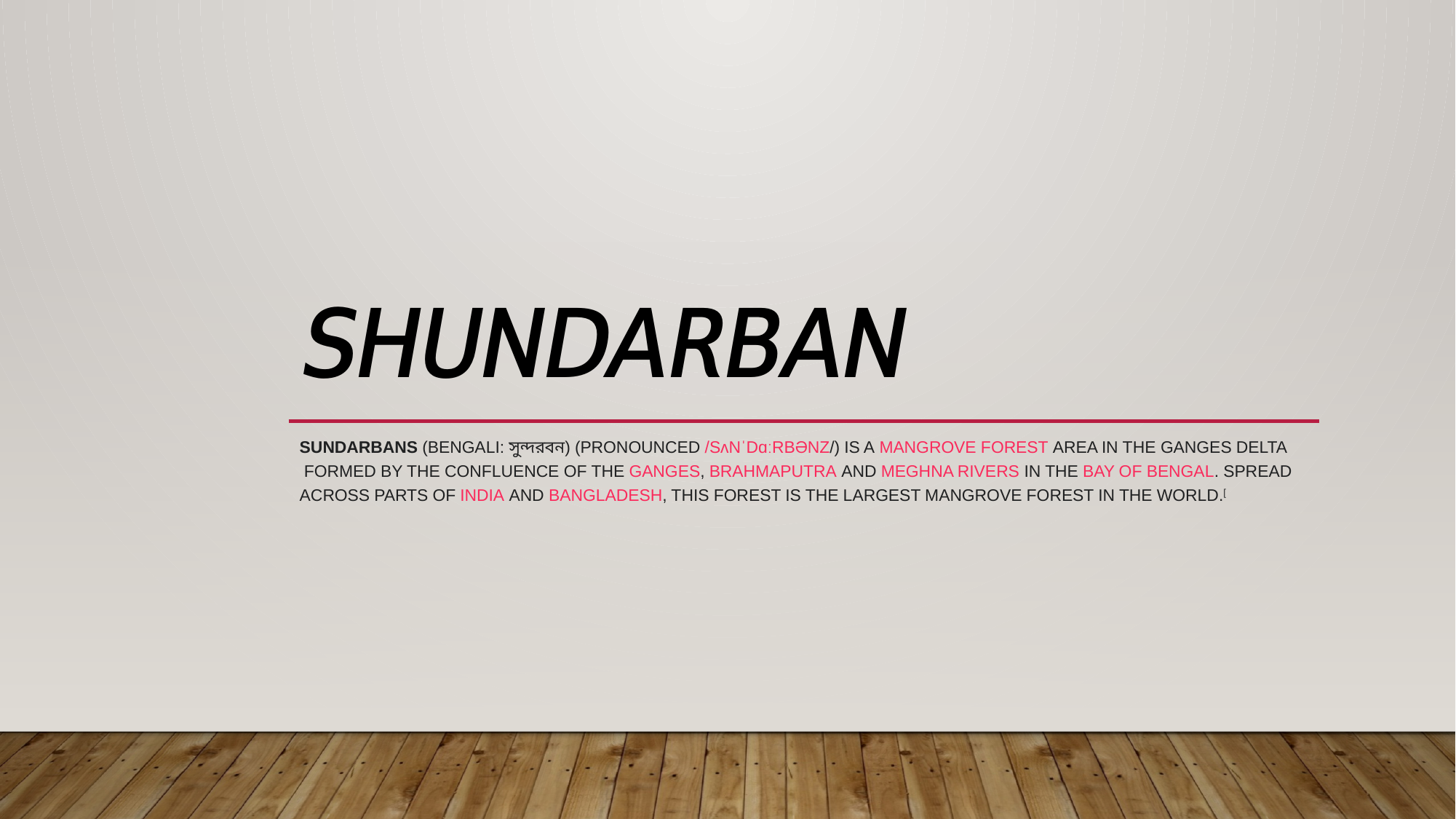

# Shundarban
Sundarbans (Bengali: সুন্দরবন) (pronounced /sʌnˈdɑːrbənz/) is a mangrove forest area in the Ganges Delta formed by the confluence of the Ganges, Brahmaputra and Meghna Rivers in the Bay of Bengal. Spread across parts of India and Bangladesh, this forest is the largest mangrove forest in the world.[